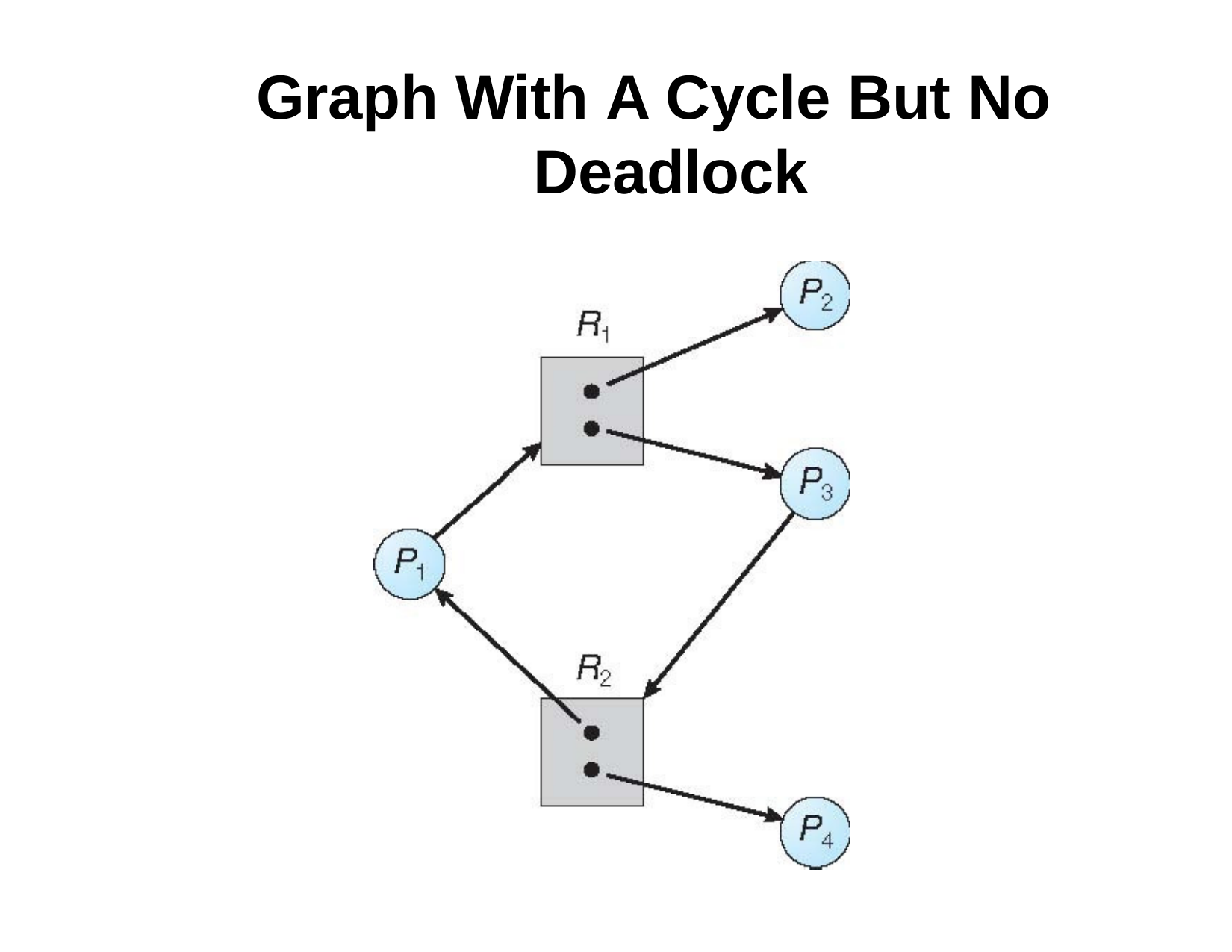

# Graph With A Cycle But No  Deadlock